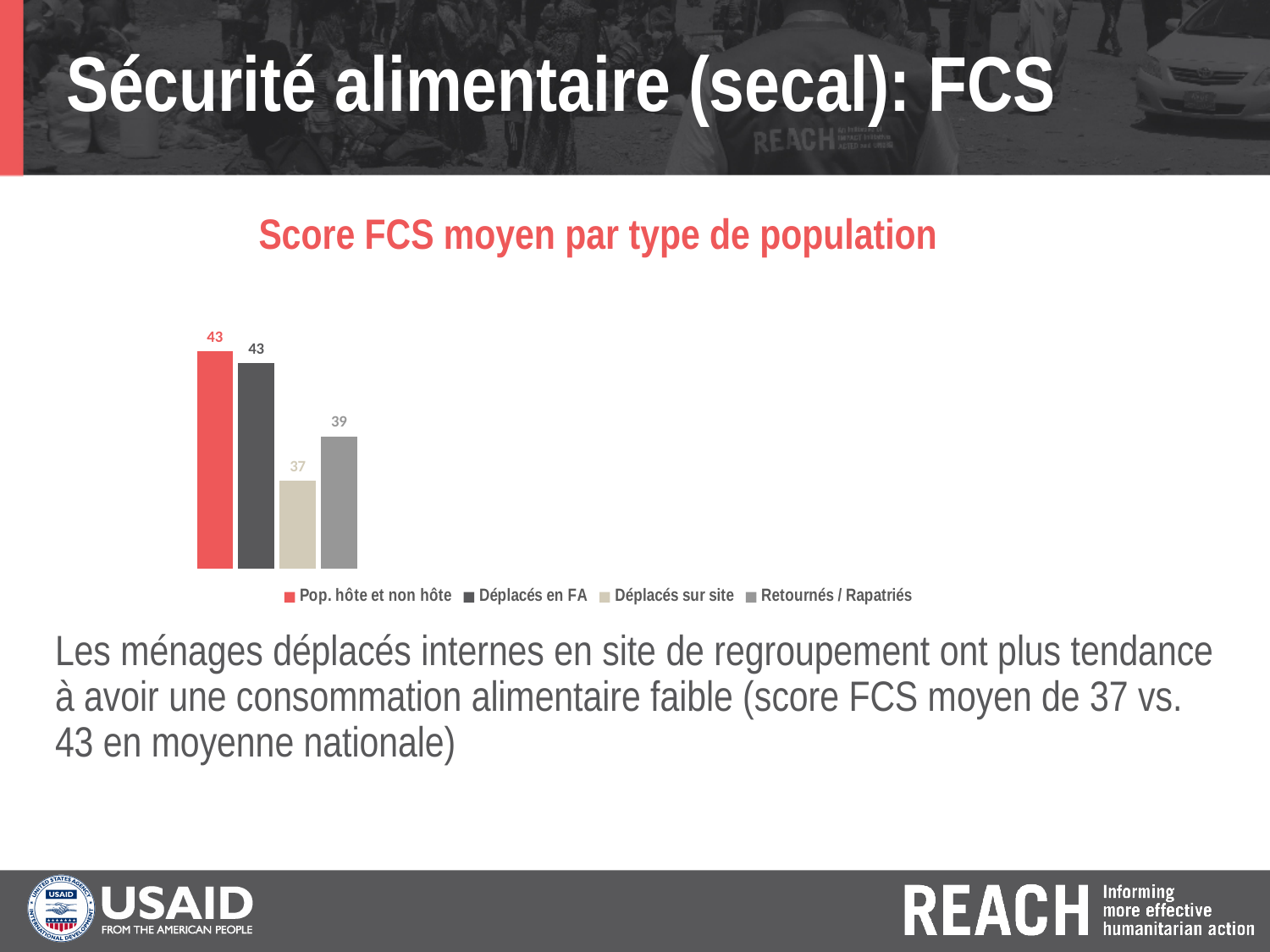

# Sécurité alimentaire (secal): FCS
Score FCS moyen par type de population

[unsupported chart]

Les ménages déplacés internes en site de regroupement ont plus tendance à avoir une consommation alimentaire faible (score FCS moyen de 37 vs. 43 en moyenne nationale)